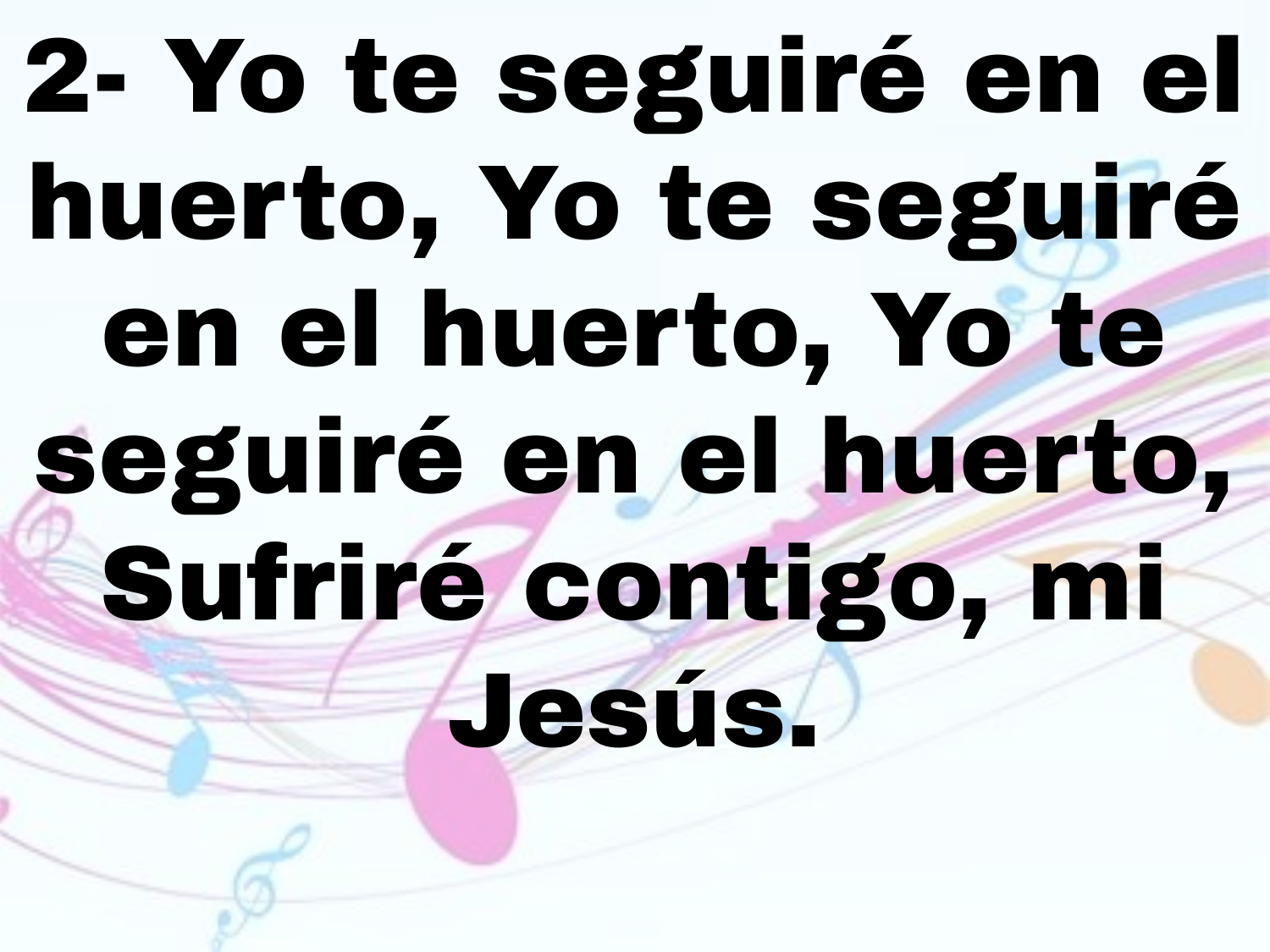

2- Yo te seguiré en el huerto, Yo te seguiré en el huerto, Yo te seguiré en el huerto,
Sufriré contigo, mi Jesús.